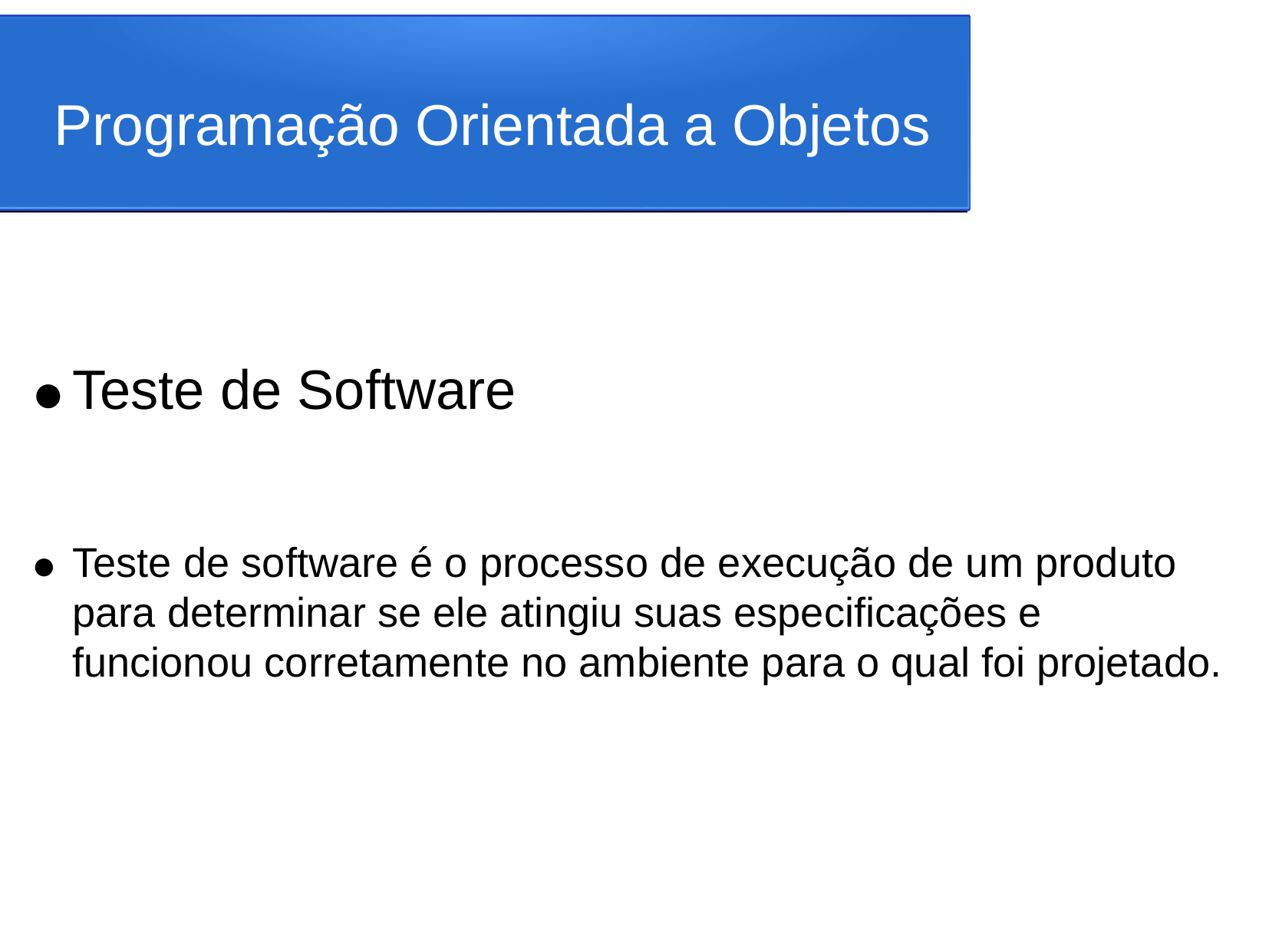

Programação Orientada a Objetos

Teste de Software

Teste de software é o processo de execução de um produto para determinar se ele atingiu suas especificações e funcionou corretamente no ambiente para o qual foi projetado.